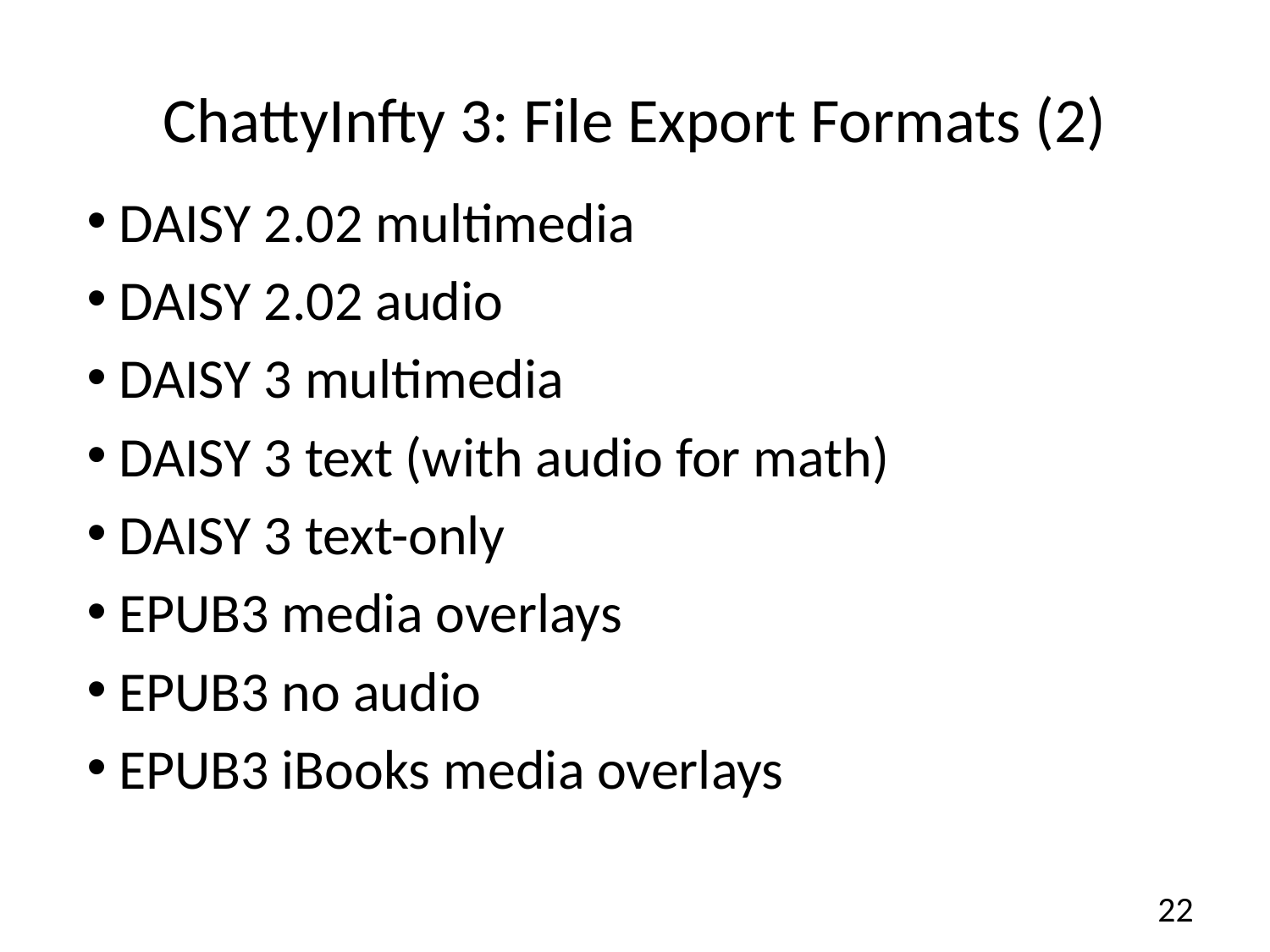

# ChattyInfty 3: File Export Formats (2)
DAISY 2.02 multimedia
DAISY 2.02 audio
DAISY 3 multimedia
DAISY 3 text (with audio for math)
DAISY 3 text-only
EPUB3 media overlays
EPUB3 no audio
EPUB3 iBooks media overlays
22